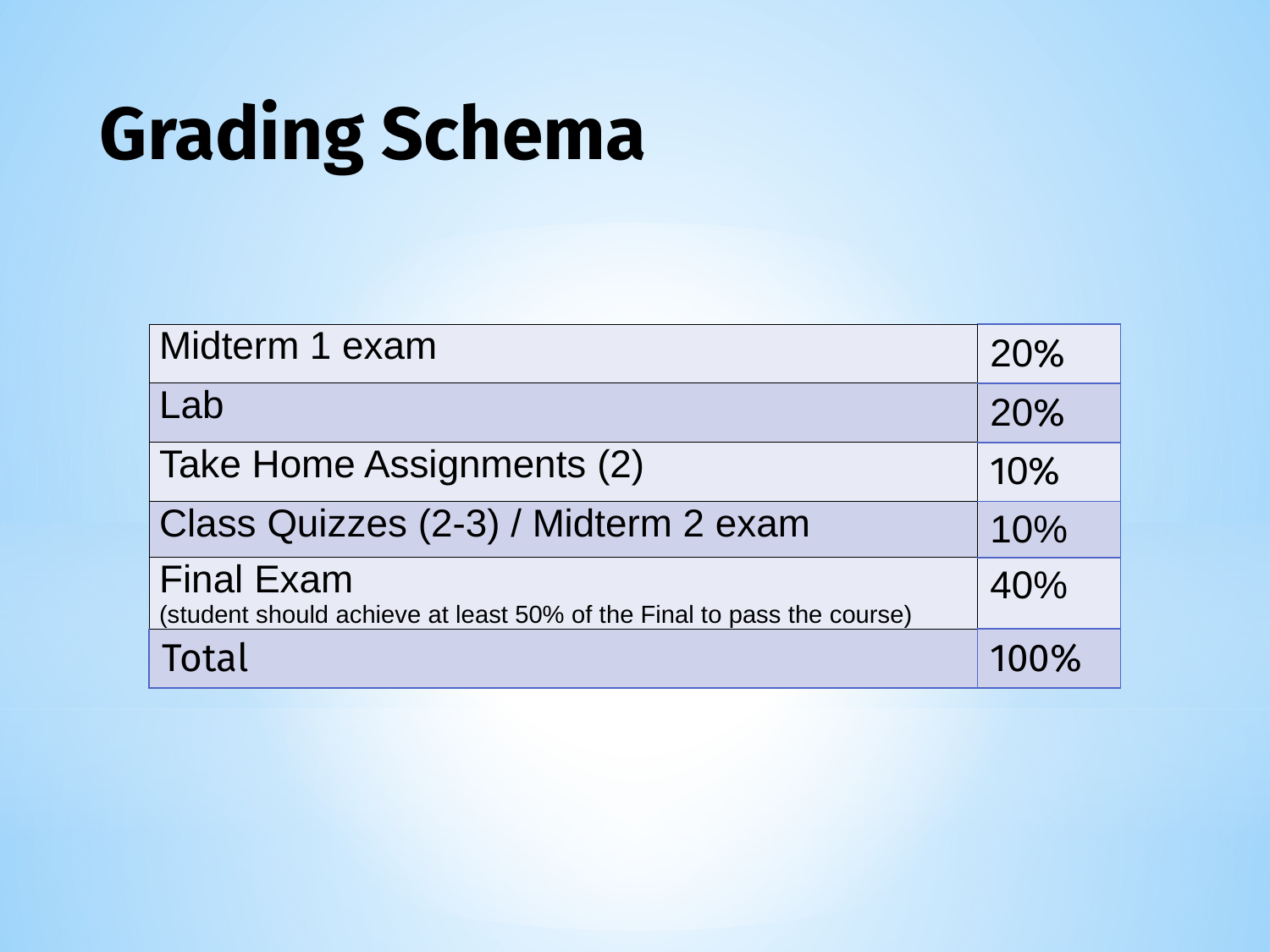

# Grading Schema
| Midterm 1 exam | 20% |
| --- | --- |
| Lab | 20% |
| Take Home Assignments (2) | 10% |
| Class Quizzes (2-3) / Midterm 2 exam | 10% |
| Final Exam (student should achieve at least 50% of the Final to pass the course) | 40% |
| Total | 100% |